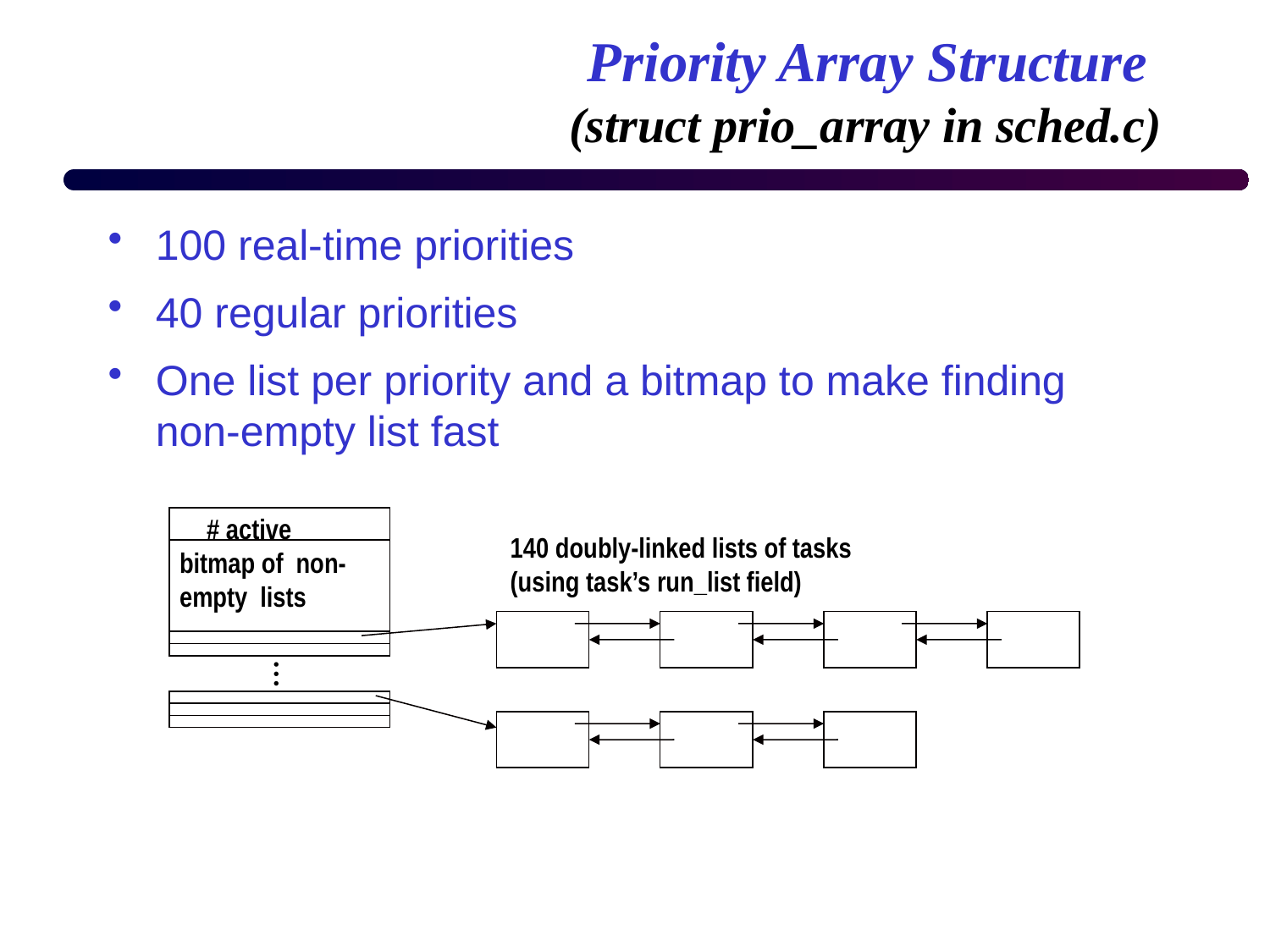

# Priority Array Structure (struct prio_array in sched.c)
100 real-time priorities
40 regular priorities
One list per priority and a bitmap to make finding non-empty list fast

# active
140 doubly-linked lists of tasks
(using task’s run_list field)

bitmap of  non-empty  lists

…